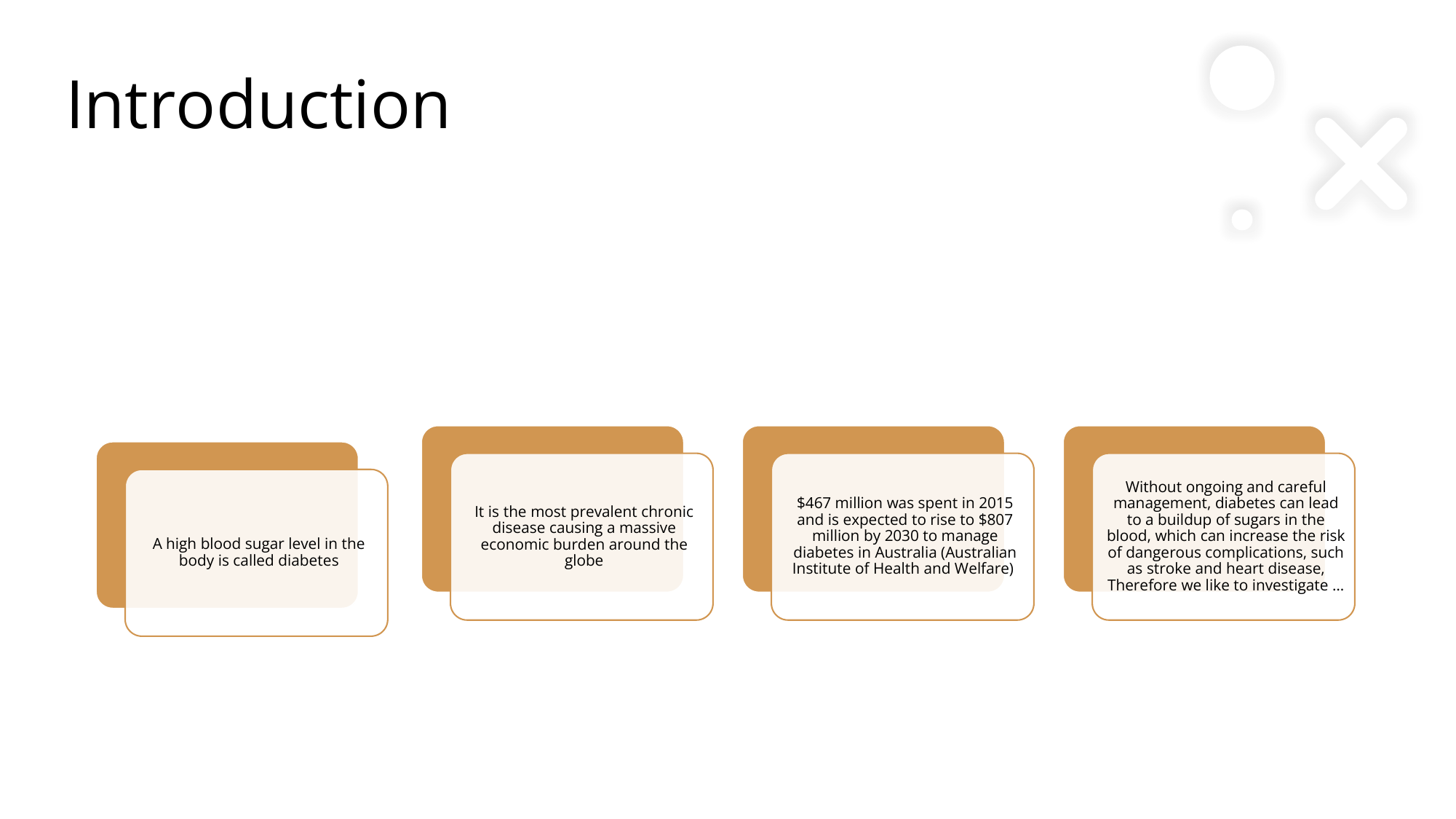

# Introduction
A high blood sugar level in the body is called diabetes
It is the most prevalent chronic disease causing a massive economic burden around the globe
$467 million was spent in 2015 and is expected to rise to $807 million by 2030 to manage diabetes in Australia (Australian Institute of Health and Welfare)
Without ongoing and careful management, diabetes can lead to a buildup of sugars in the blood, which can increase the risk of dangerous complications, such as stroke and heart disease, Therefore we like to investigate …